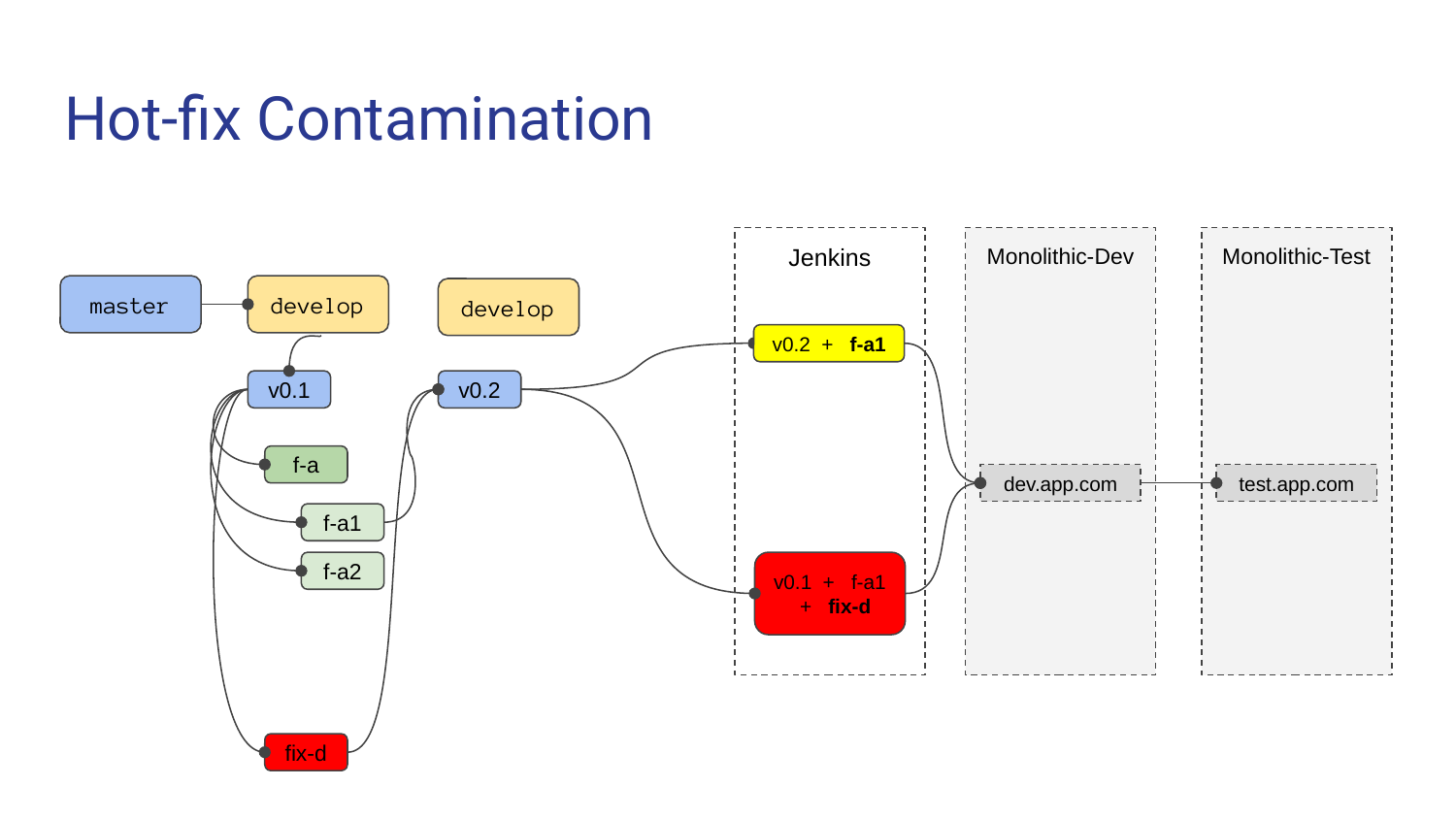

# Hot-fix Contamination
Jenkins
Monolithic-Dev

Monolithic-Test

dev.app.com
test.app.com
master
develop
develop
v0.2
v0.2  +   f-a1
v0.1
f-a
f-a1
f-a2
v0.1  +   f-a1   +   fix-d
fix-d